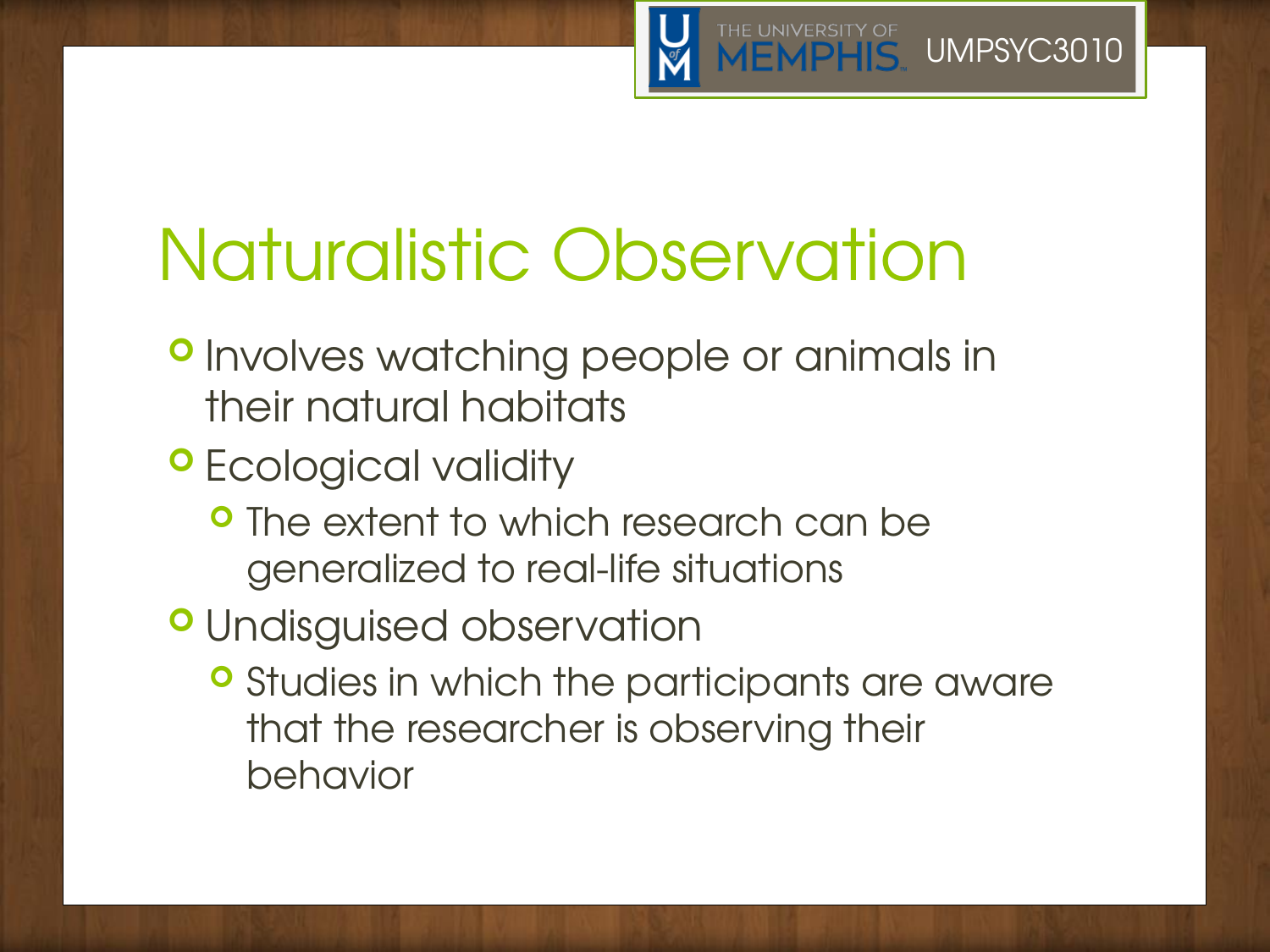

# Naturalistic Observation
Involves watching people or animals in their natural habitats
Ecological validity
The extent to which research can be generalized to real-life situations
Undisguised observation
Studies in which the participants are aware that the researcher is observing their behavior